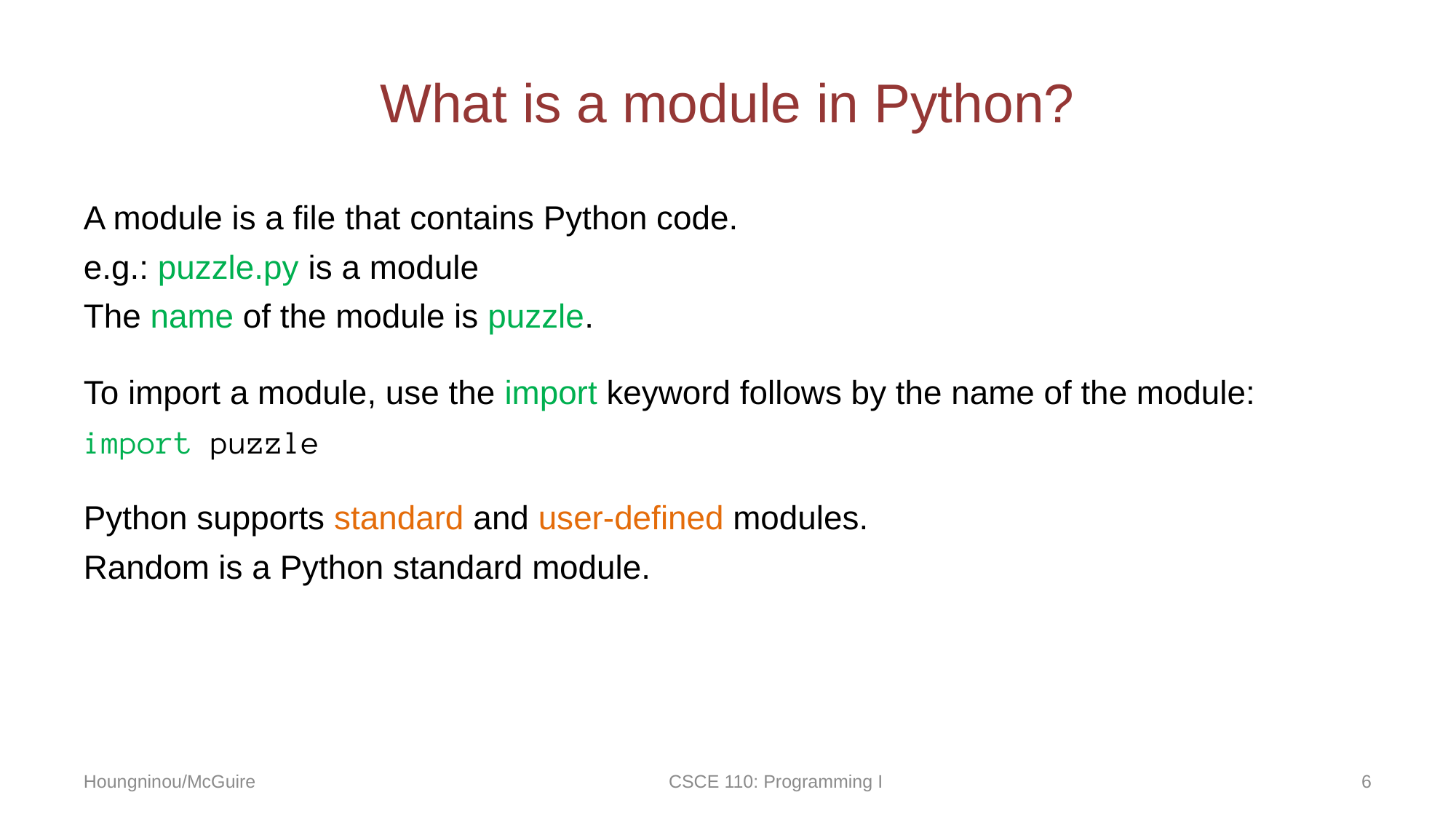

# What is a module in Python?
A module is a file that contains Python code.
e.g.: puzzle.py is a module
The name of the module is puzzle.
To import a module, use the import keyword follows by the name of the module:
import puzzle
Python supports standard and user-defined modules.
Random is a Python standard module.
Houngninou/McGuire
CSCE 110: Programming I
6